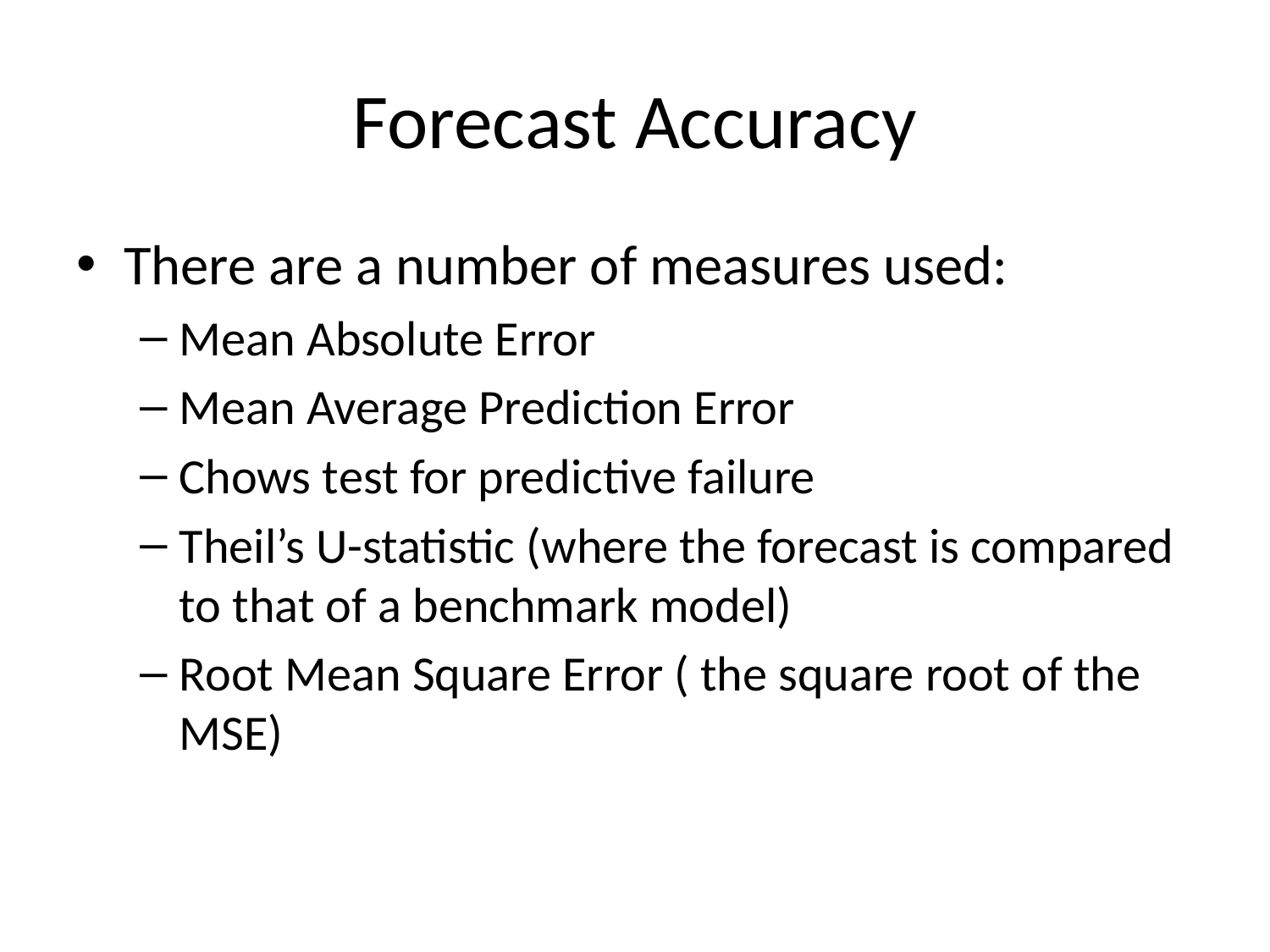

# Forecast Accuracy
There are a number of measures used:
Mean Absolute Error
Mean Average Prediction Error
Chows test for predictive failure
Theil’s U-statistic (where the forecast is compared to that of a benchmark model)
Root Mean Square Error ( the square root of the MSE)